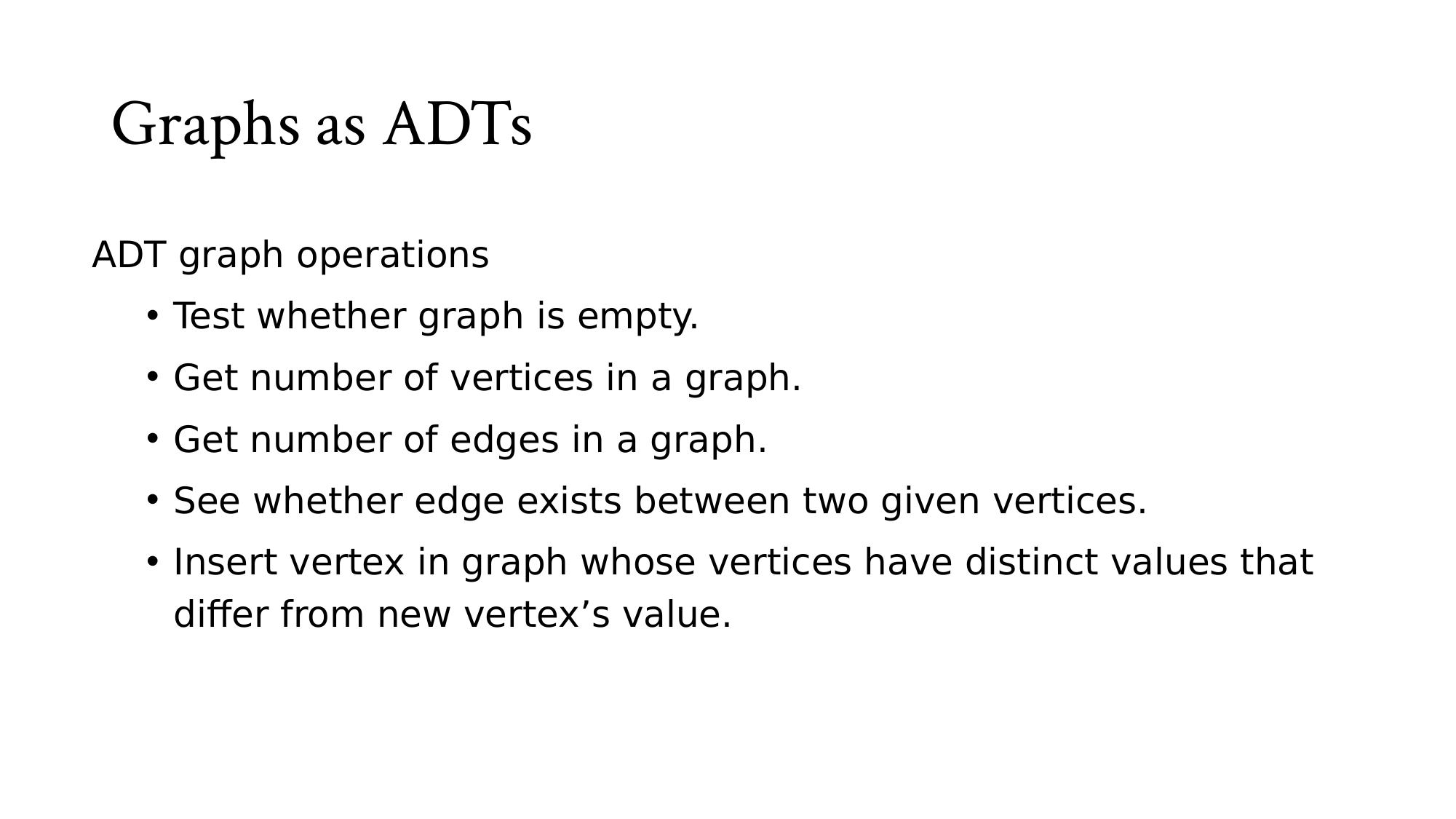

# Graphs as ADTs
ADT graph operations
Test whether graph is empty.
Get number of vertices in a graph.
Get number of edges in a graph.
See whether edge exists between two given vertices.
Insert vertex in graph whose vertices have distinct values that differ from new vertex’s value.